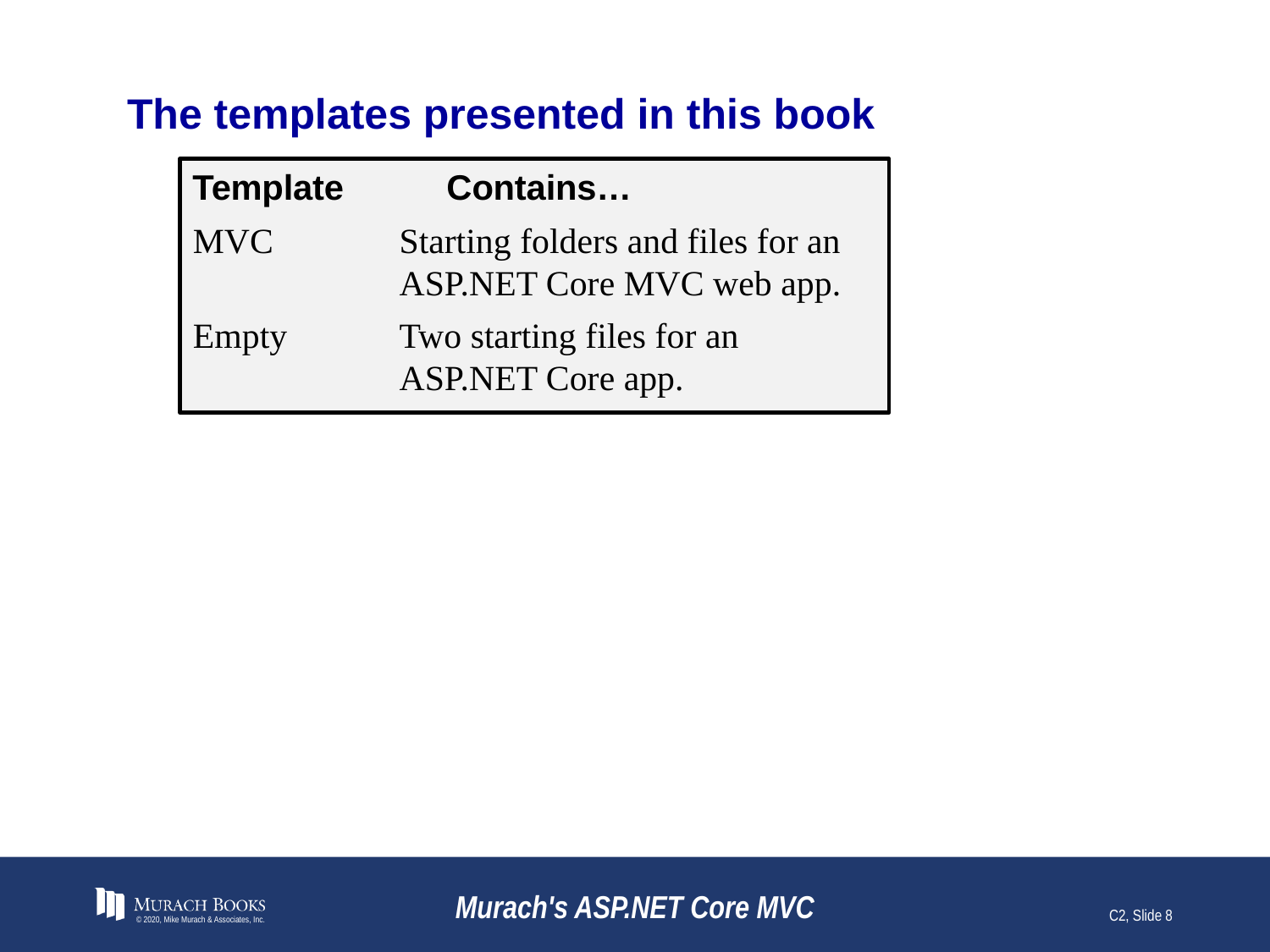

# The templates presented in this book
Template	Contains…
MVC	Starting folders and files for an ASP.NET Core MVC web app.
Empty	Two starting files for an ASP.NET Core app.

© 2020, Mike Murach & Associates, Inc.
Murach's ASP.NET Core MVC

C2, Slide 8